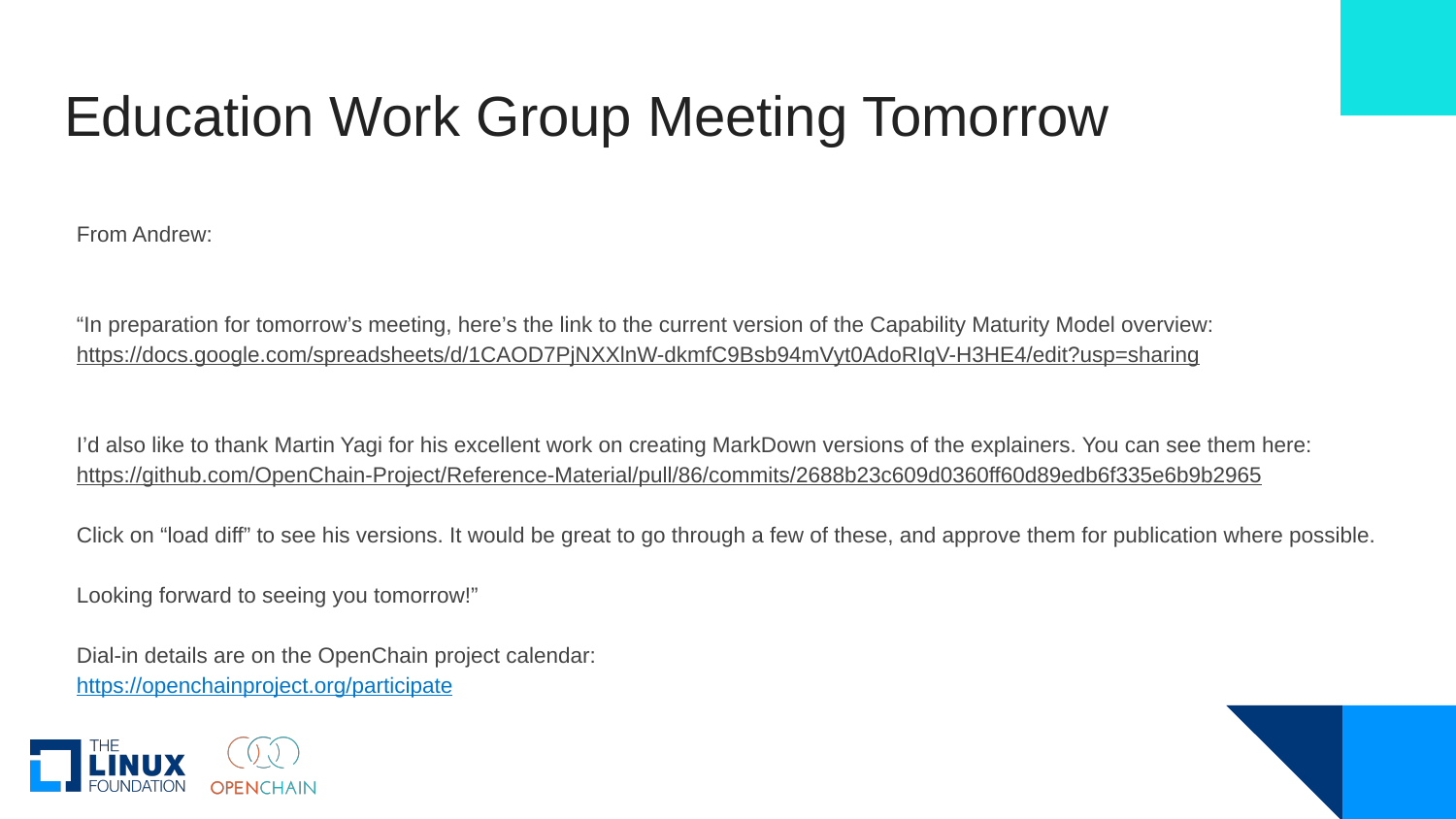

# Education Work Group Meeting Tomorrow
From Andrew:
“In preparation for tomorrow’s meeting, here’s the link to the current version of the Capability Maturity Model overview:
https://docs.google.com/spreadsheets/d/1CAOD7PjNXXlnW-dkmfC9Bsb94mVyt0AdoRIqV-H3HE4/edit?usp=sharing

I’d also like to thank Martin Yagi for his excellent work on creating MarkDown versions of the explainers. You can see them here:
https://github.com/OpenChain-Project/Reference-Material/pull/86/commits/2688b23c609d0360ff60d89edb6f335e6b9b2965

Click on “load diff” to see his versions. It would be great to go through a few of these, and approve them for publication where possible.

Looking forward to seeing you tomorrow!”

Dial-in details are on the OpenChain project calendar:
https://openchainproject.org/participate